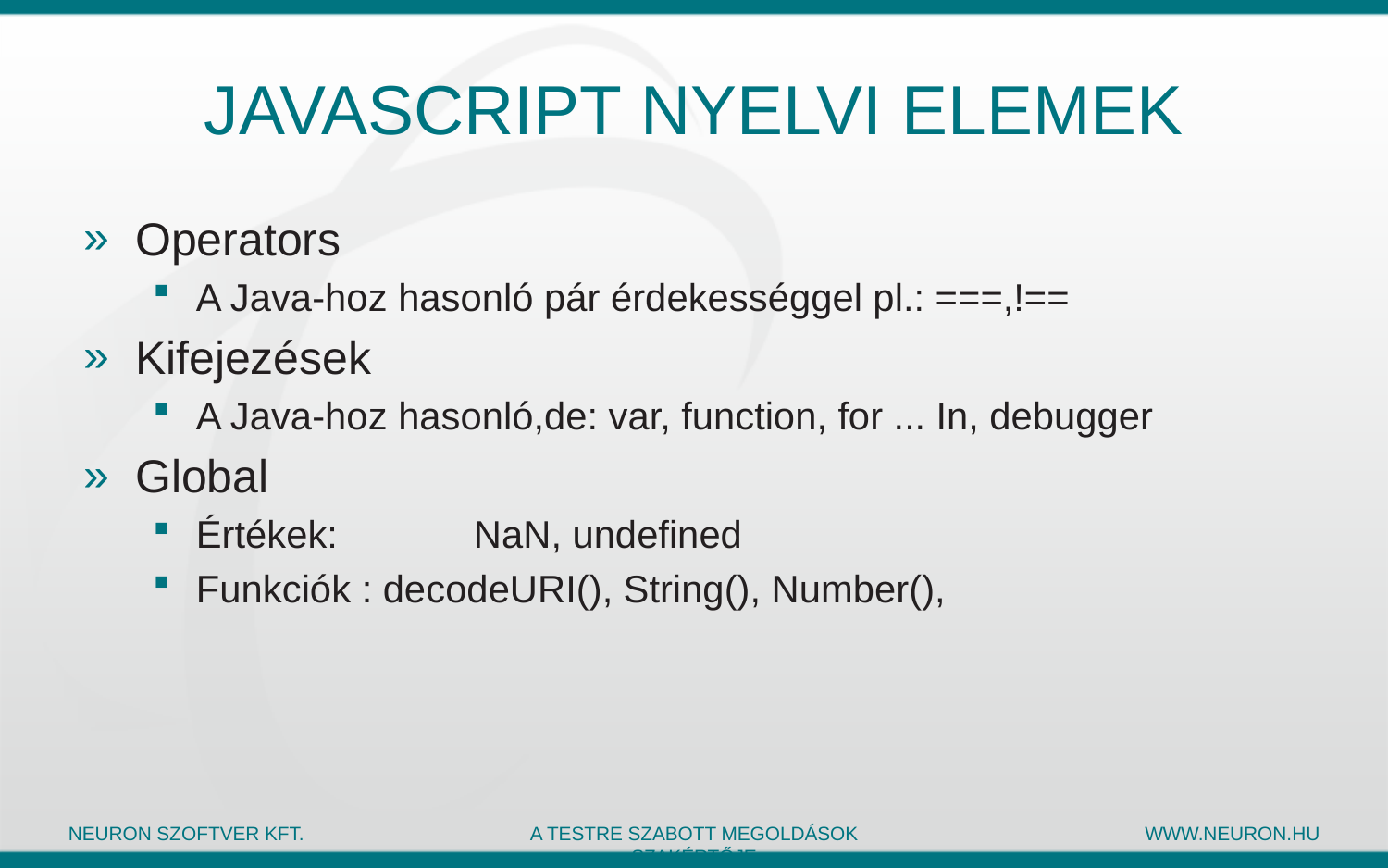

# JavaScript nyelvi elemek
Operators
A Java-hoz hasonló pár érdekességgel pl.: ===,!==
Kifejezések
A Java-hoz hasonló,de: var, function, for ... In, debugger
Global
Értékek:	NaN, undefined
Funkciók : decodeURI(), String(), Number(),